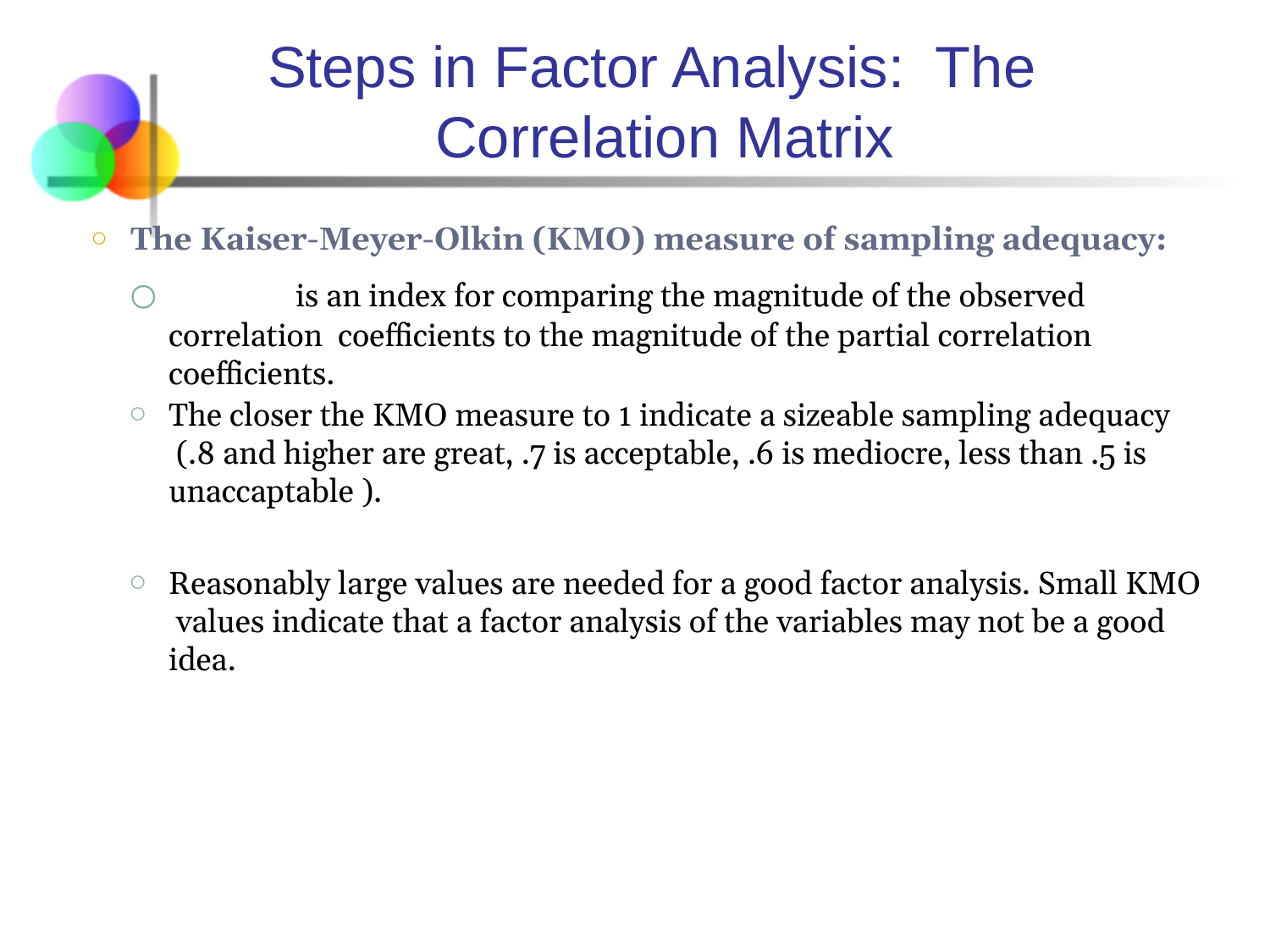

# Steps in Factor Analysis:  The Correlation Matrix
The Kaiser-Meyer-Olkin (KMO) measure of sampling adequacy:
	is an index for comparing the magnitude of the observed correlation  coefficients to the magnitude of the partial correlation coefficients.
⚪
The closer the KMO measure to 1 indicate a sizeable sampling adequacy  (.8 and higher are great, .7 is acceptable, .6 is mediocre, less than .5 is  unaccaptable ).
⚪
Reasonably large values are needed for a good factor analysis. Small KMO  values indicate that a factor analysis of the variables may not be a good  idea.
⚪